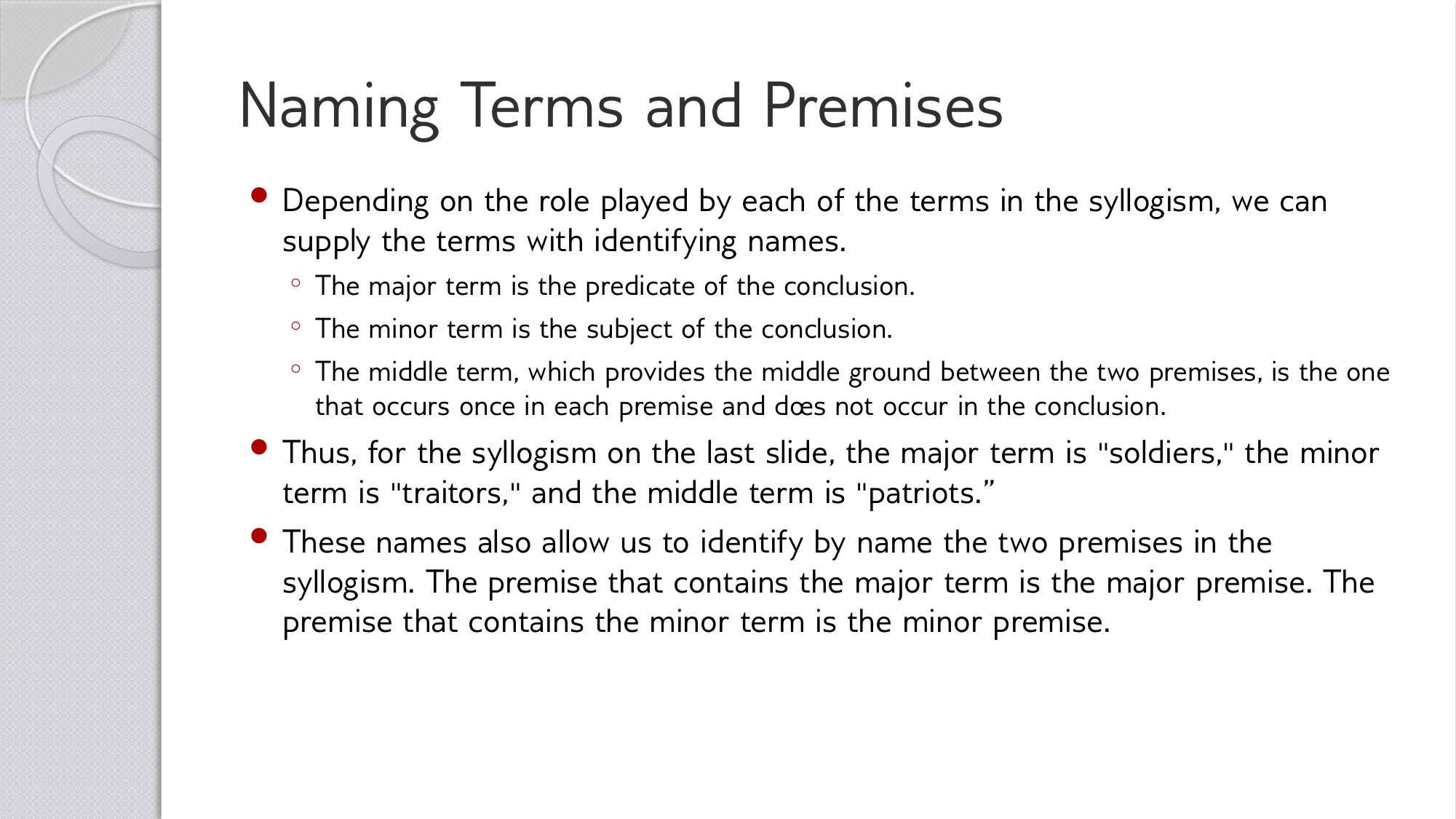

# Naming Terms and Premises
Depending on the role played by each of the terms in the syllogism, we can supply the terms with identifying names.
The major term is the predicate of the conclusion.
The minor term is the subject of the conclusion.
The middle term, which provides the middle ground between the two premises, is the one that occurs once in each premise and does not occur in the conclusion.
Thus, for the syllogism on the last slide, the major term is "soldiers," the minor term is "traitors," and the middle term is "patriots.”
These names also allow us to identify by name the two premises in the syllogism. The premise that contains the major term is the major premise. The premise that contains the minor term is the minor premise.